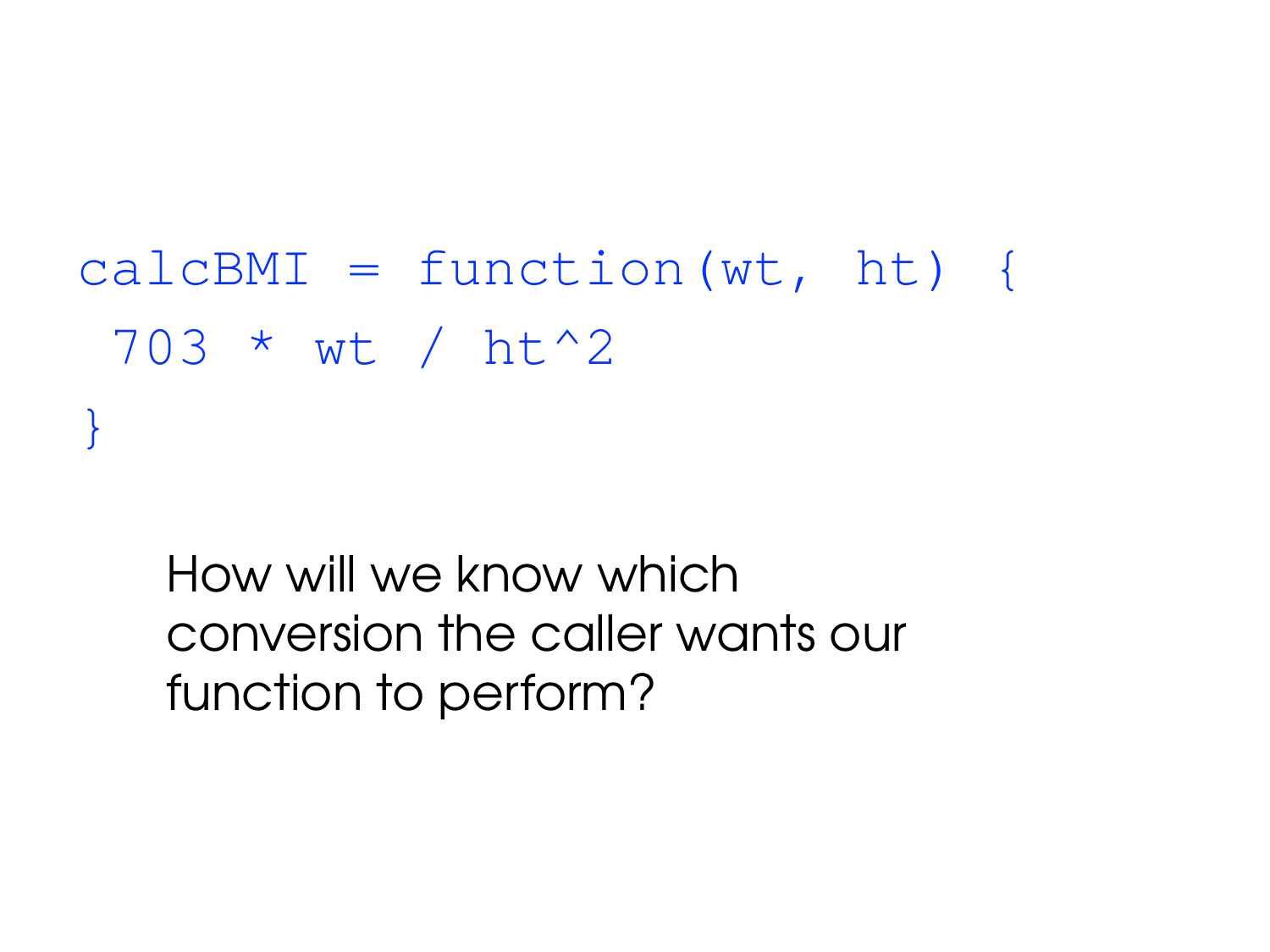

#
calcBMI = function(wt, ht) {
 703 * wt / ht^2
}

How will we know which conversion the caller wants our function to perform?